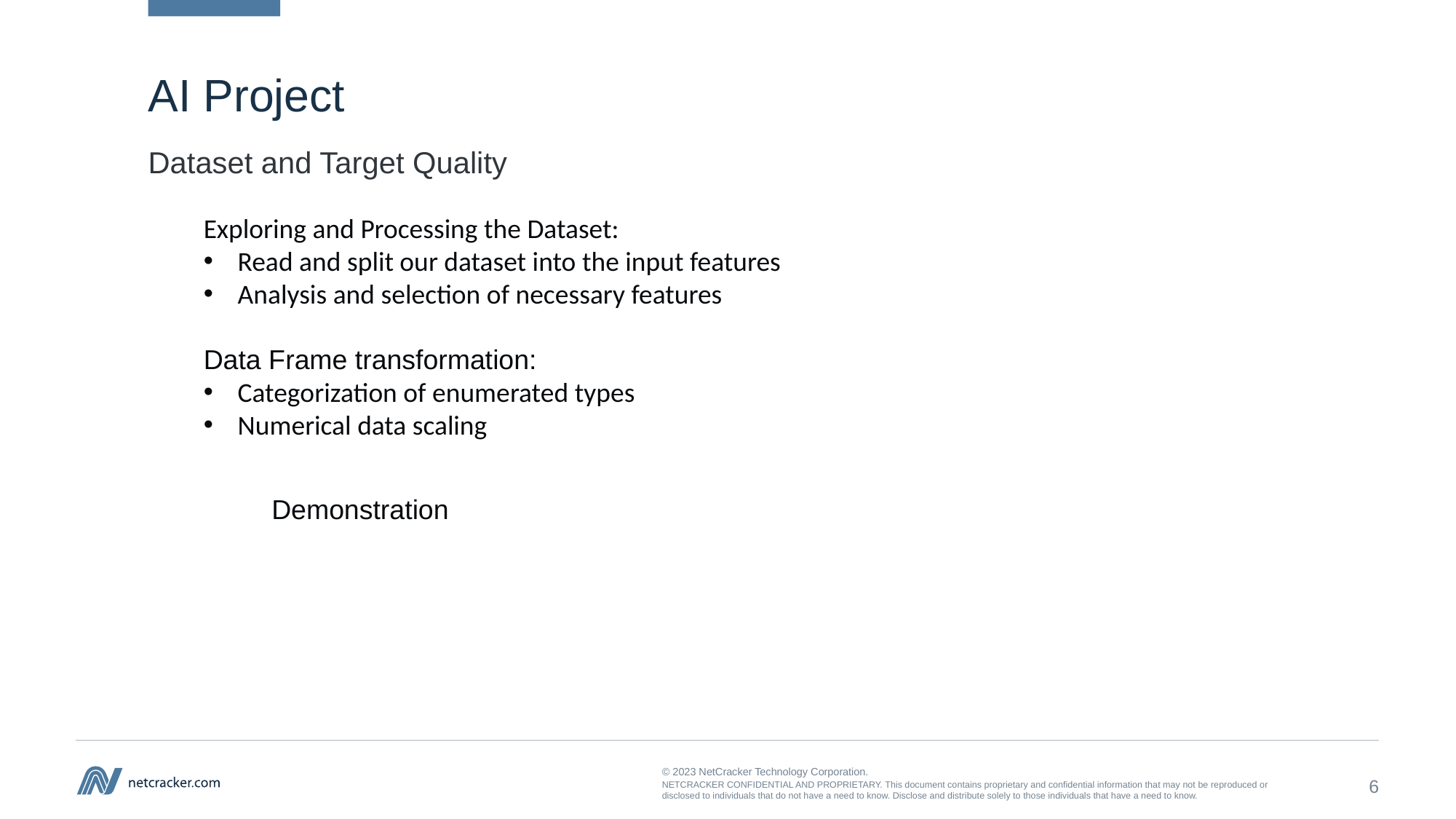

# AI Project
Dataset and Target Quality

Exploring and Processing the Dataset:
Read and split our dataset into the input features
Analysis and selection of necessary features

Data Frame transformation:
Categorization of enumerated types
Numerical data scaling
Demonstration